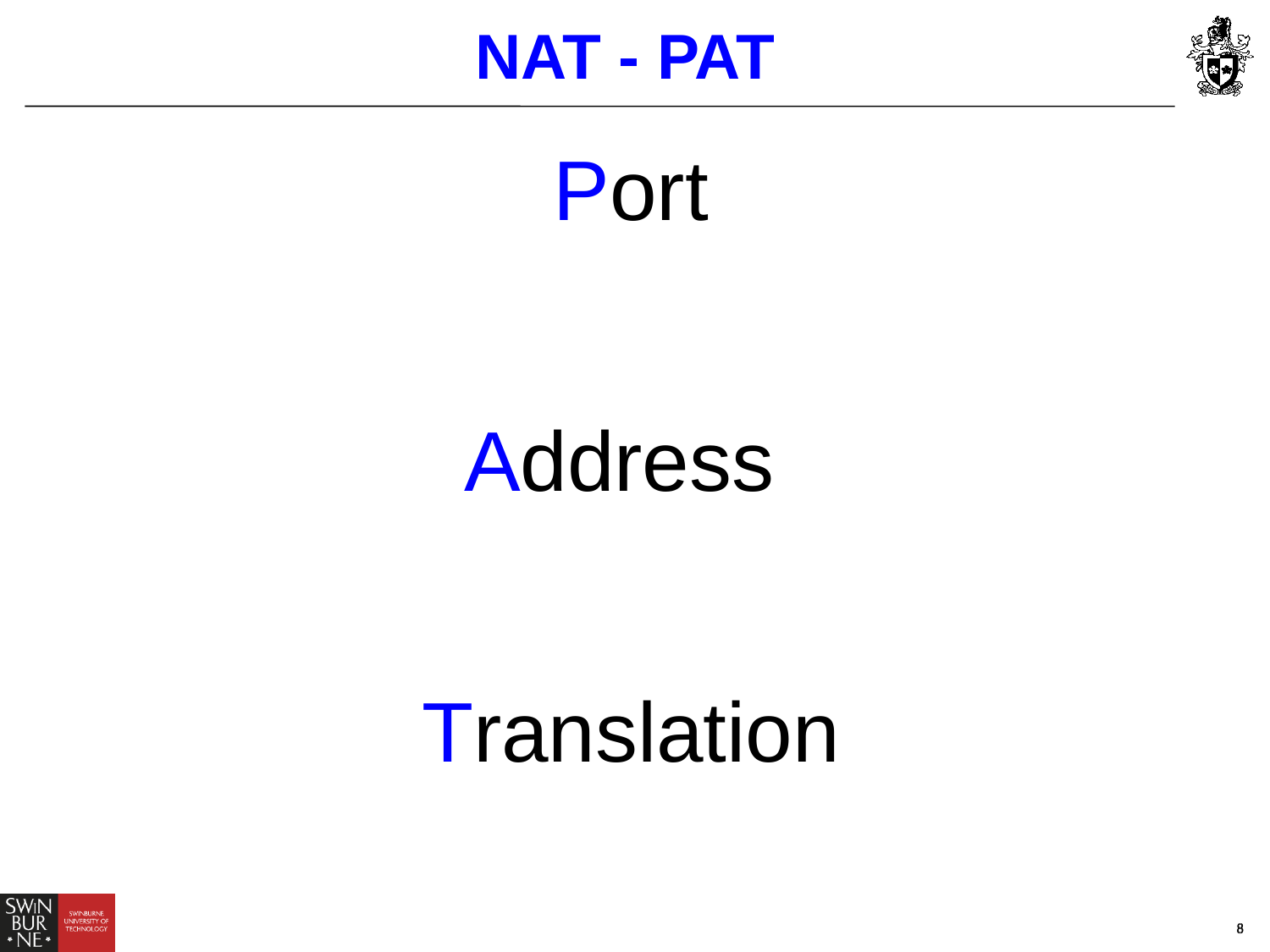

NAT - PAT
Port

Address

Translation
8
8